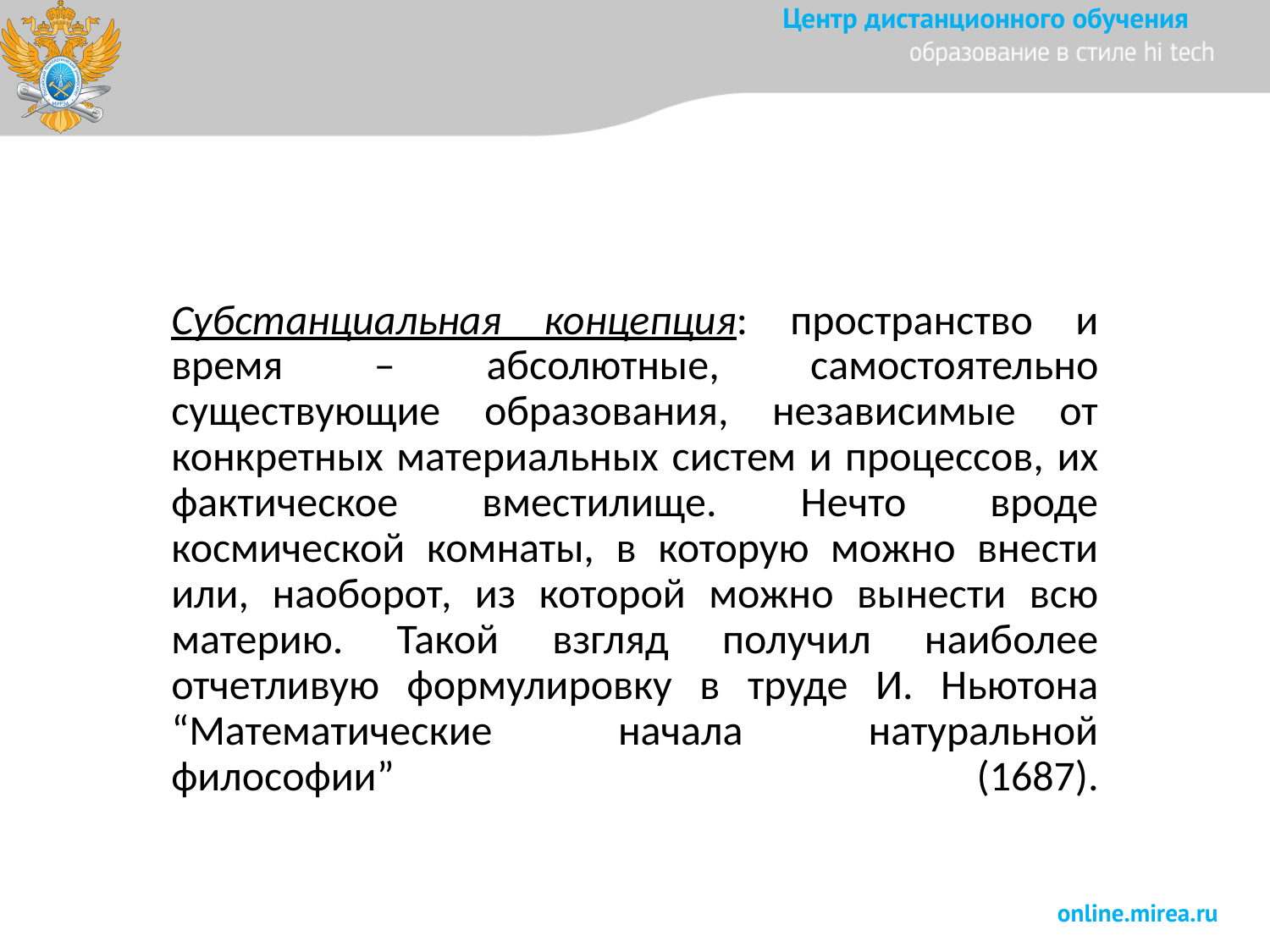

# Субстанциальная концепция: пространство и время – абсолютные, самостоятельно существующие образования, независимые от конкретных материальных систем и процессов, их фактическое вместилище. Нечто вроде космической комнаты, в которую можно внести или, наоборот, из которой можно вынести всю материю. Такой взгляд получил наиболее отчетливую формулировку в труде И. Ньютона “Математические начала натуральной философии” (1687).